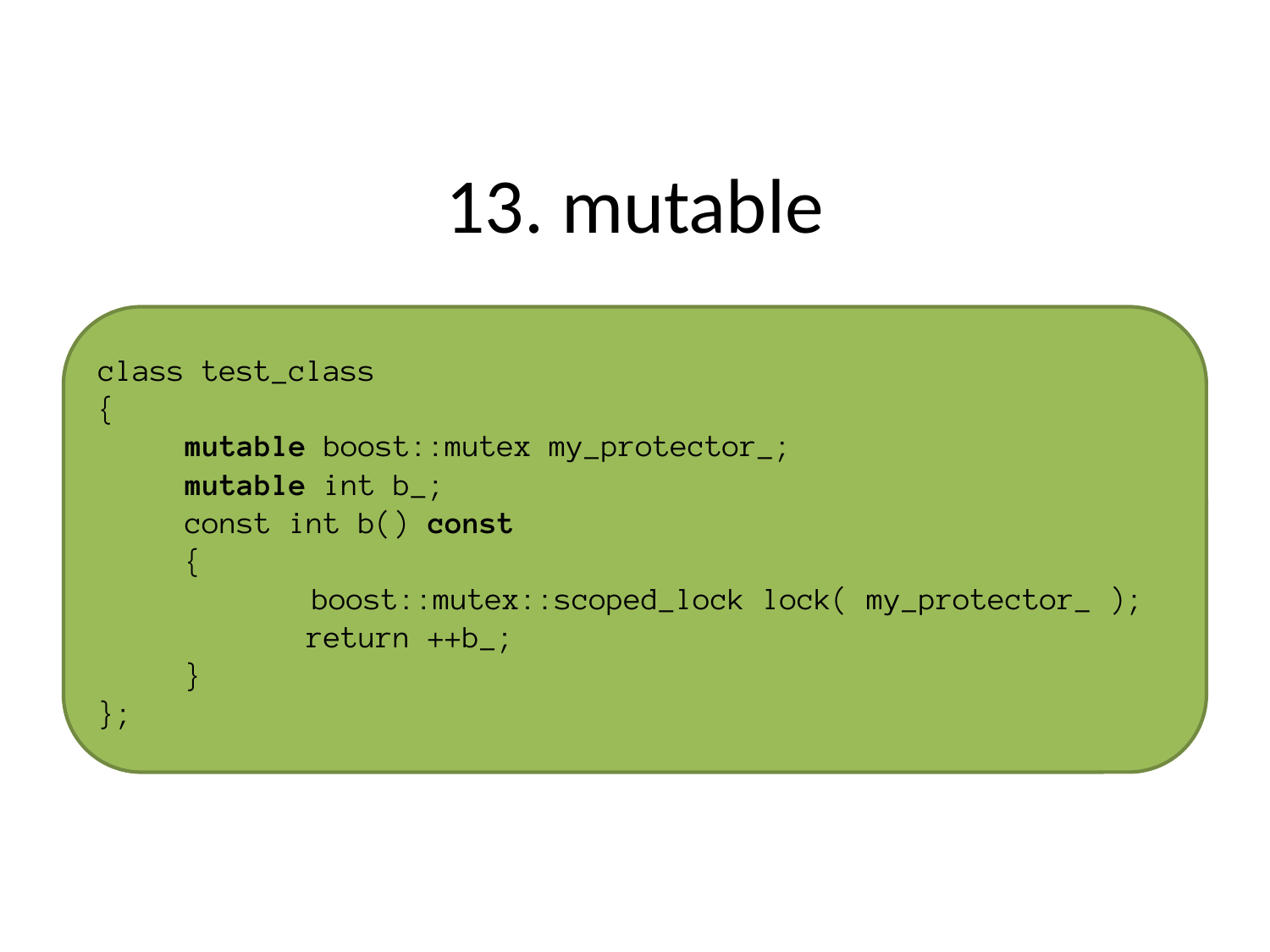

# 13. mutable
class test_class
{
     mutable boost::mutex my_protector_;
     mutable int b_;
     const int b() const
     {
	     boost::mutex::scoped_lock lock( my_protector_ );
            return ++b_;
     }
};